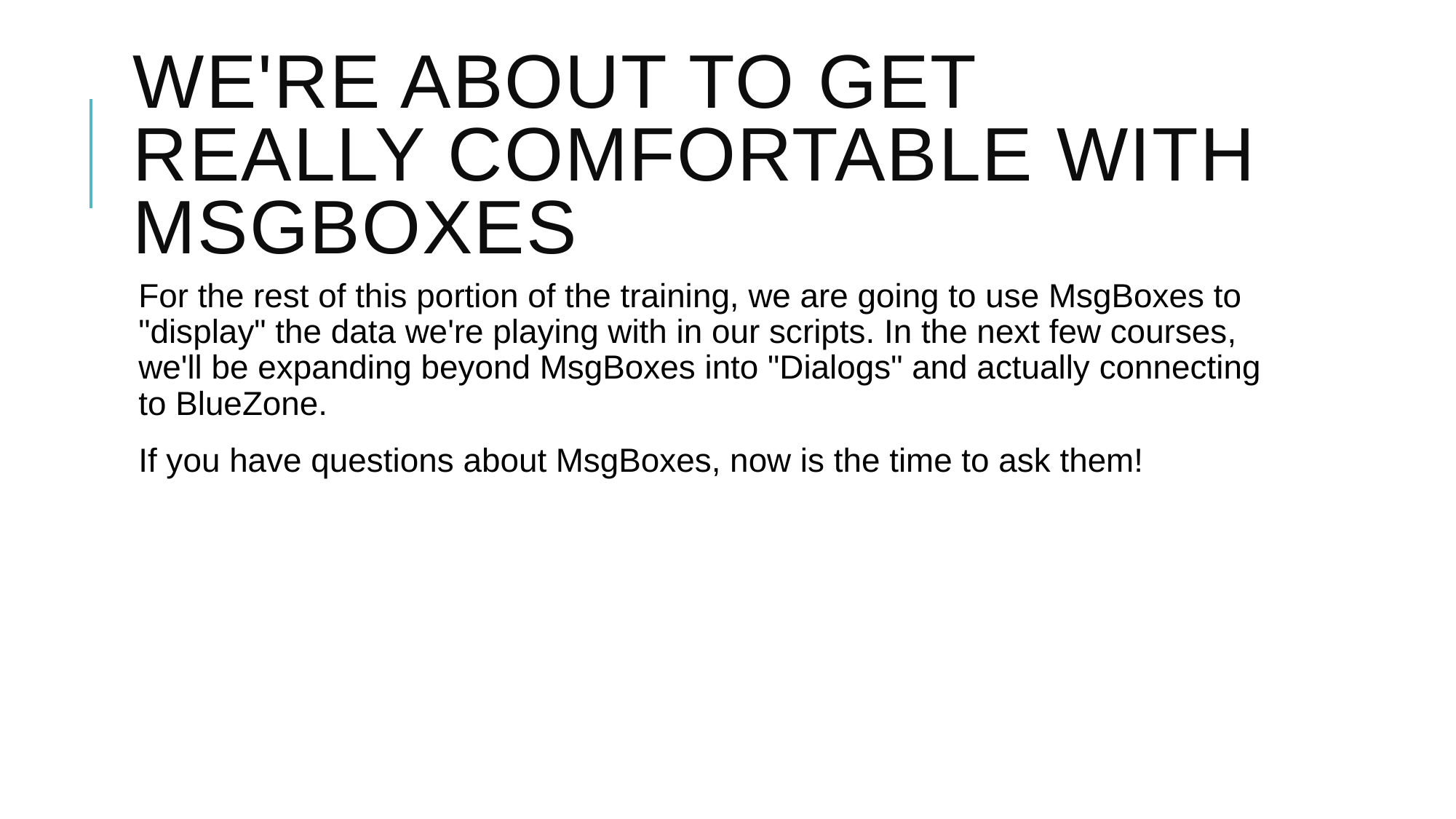

# We're about to get really comfortable with MsgBoxes
For the rest of this portion of the training, we are going to use MsgBoxes to "display" the data we're playing with in our scripts. In the next few courses, we'll be expanding beyond MsgBoxes into "Dialogs" and actually connecting to BlueZone.
If you have questions about MsgBoxes, now is the time to ask them!